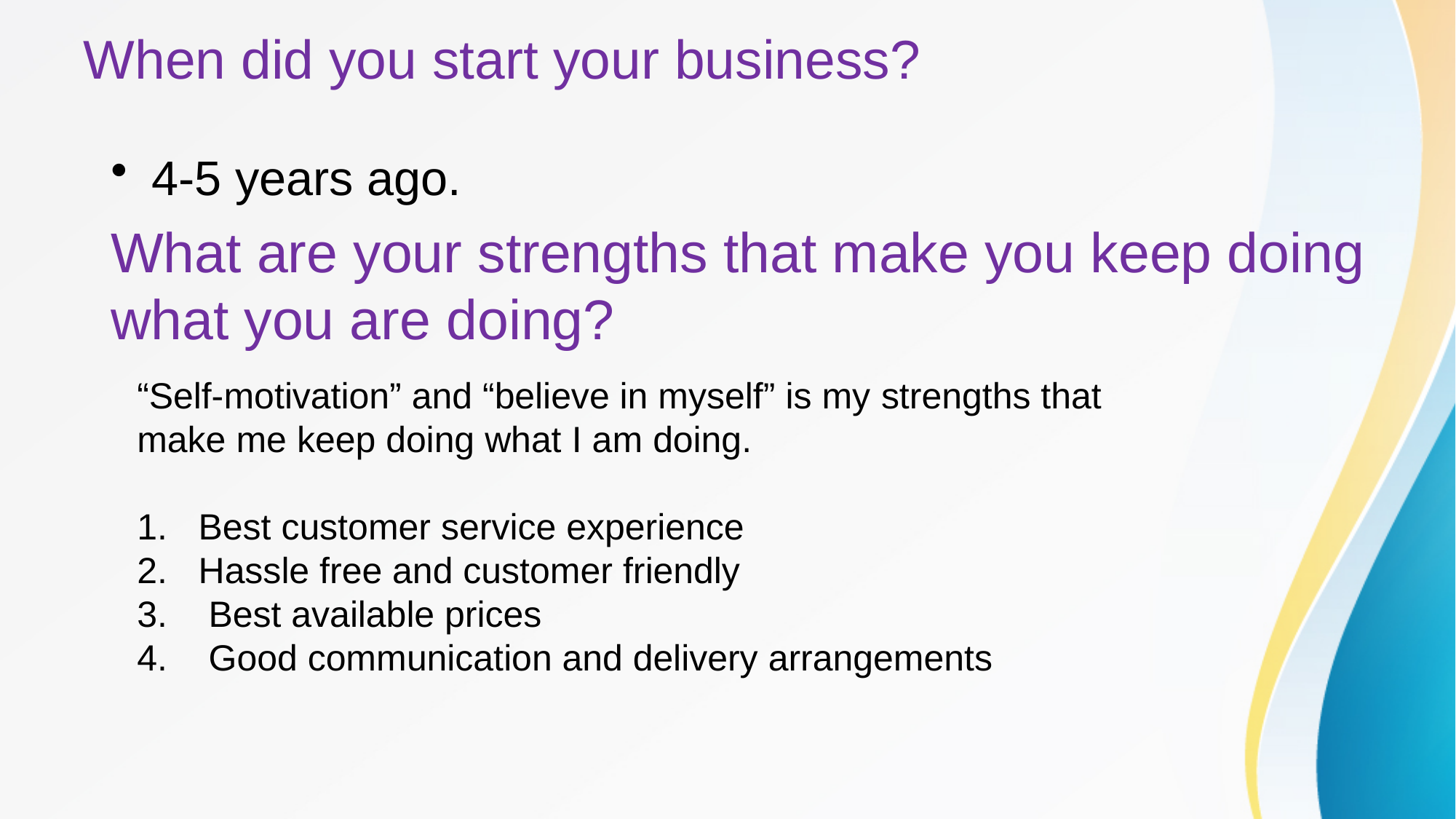

# When did you start your business?
4-5 years ago.
What are your strengths that make you keep doing what you are doing?
“Self-motivation” and “believe in myself” is my strengths that make me keep doing what I am doing.

Best customer service experience
Hassle free and customer friendly
 Best available prices
 Good communication and delivery arrangements